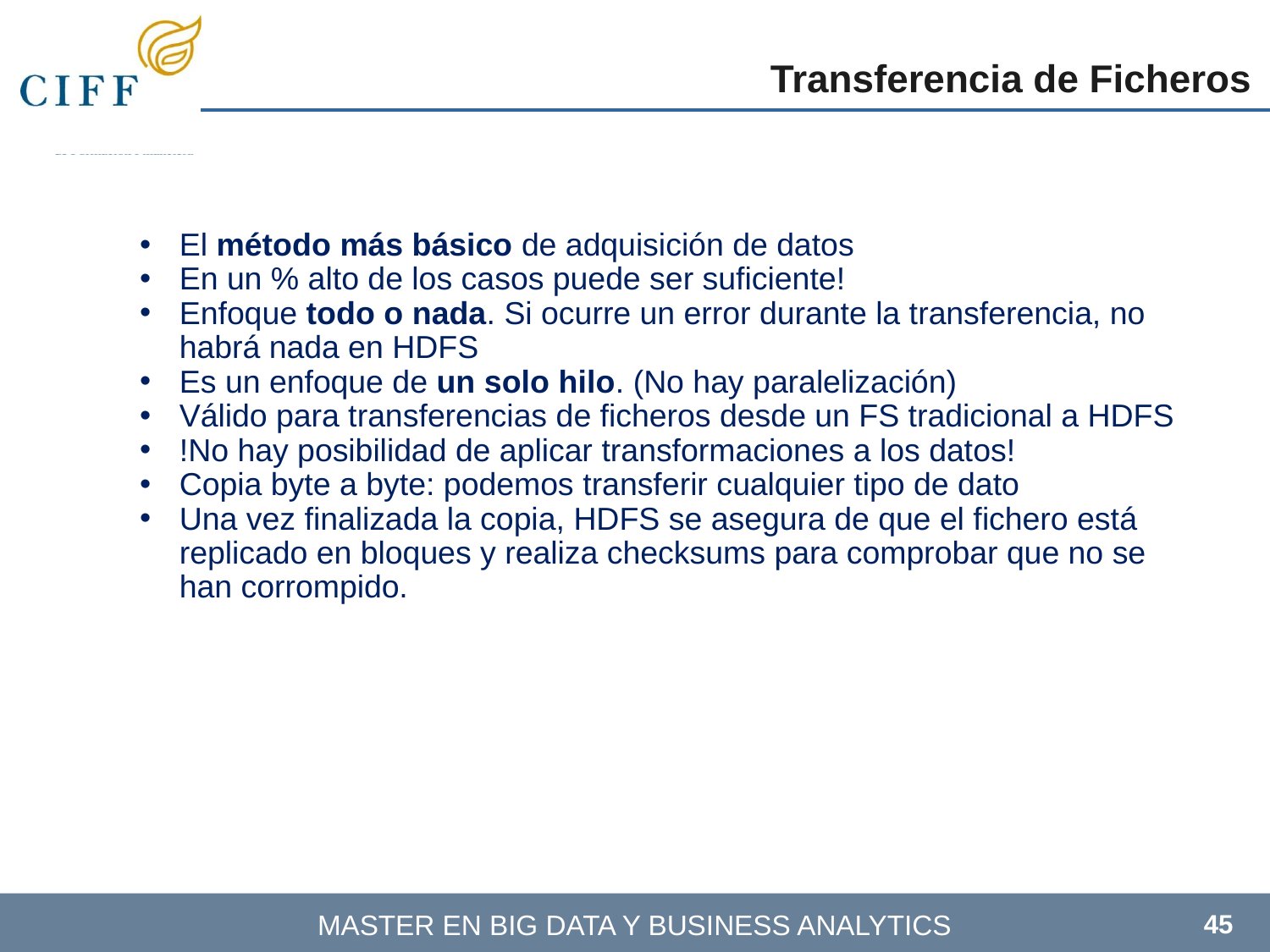

Transferencia de Ficheros
El método más básico de adquisición de datos
En un % alto de los casos puede ser suficiente!
Enfoque todo o nada. Si ocurre un error durante la transferencia, no habrá nada en HDFS
Es un enfoque de un solo hilo. (No hay paralelización)
Válido para transferencias de ficheros desde un FS tradicional a HDFS
!No hay posibilidad de aplicar transformaciones a los datos!
Copia byte a byte: podemos transferir cualquier tipo de dato
Una vez finalizada la copia, HDFS se asegura de que el fichero está replicado en bloques y realiza checksums para comprobar que no se han corrompido.
45